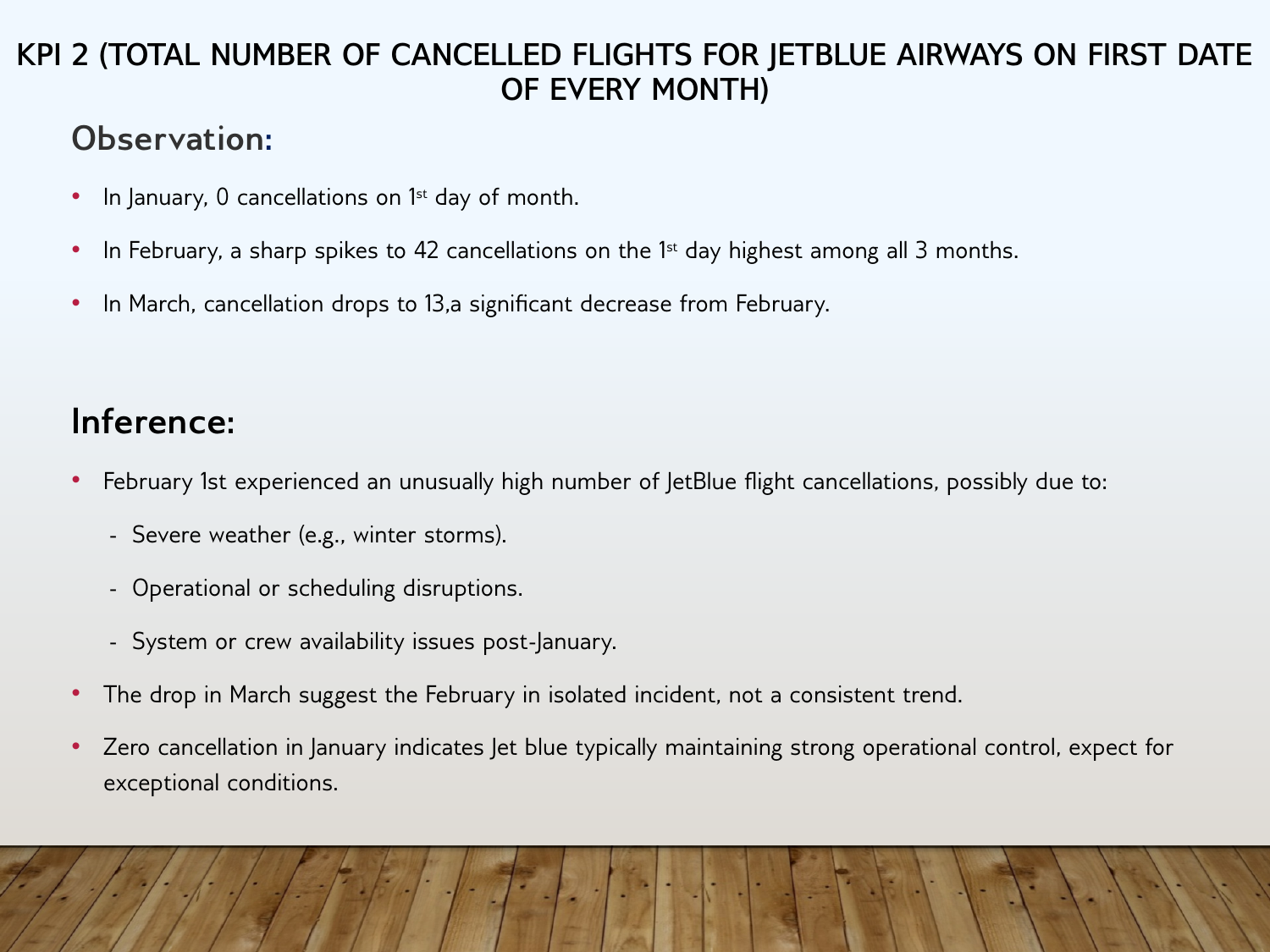

Kpi 2 (Total number of cancelled flights for JetBlue Airways on first date of every month)
Observation:
In January, 0 cancellations on 1st day of month.
In February, a sharp spikes to 42 cancellations on the 1st day highest among all 3 months.
In March, cancellation drops to 13,a significant decrease from February.

Inference:
February 1st experienced an unusually high number of JetBlue flight cancellations, possibly due to:
     -  Severe weather (e.g., winter storms).
     -  Operational or scheduling disruptions.
     -  System or crew availability issues post-January.
The drop in March suggest the February in isolated incident, not a consistent trend.
Zero cancellation in January indicates Jet blue typically maintaining strong operational control, expect for exceptional conditions.